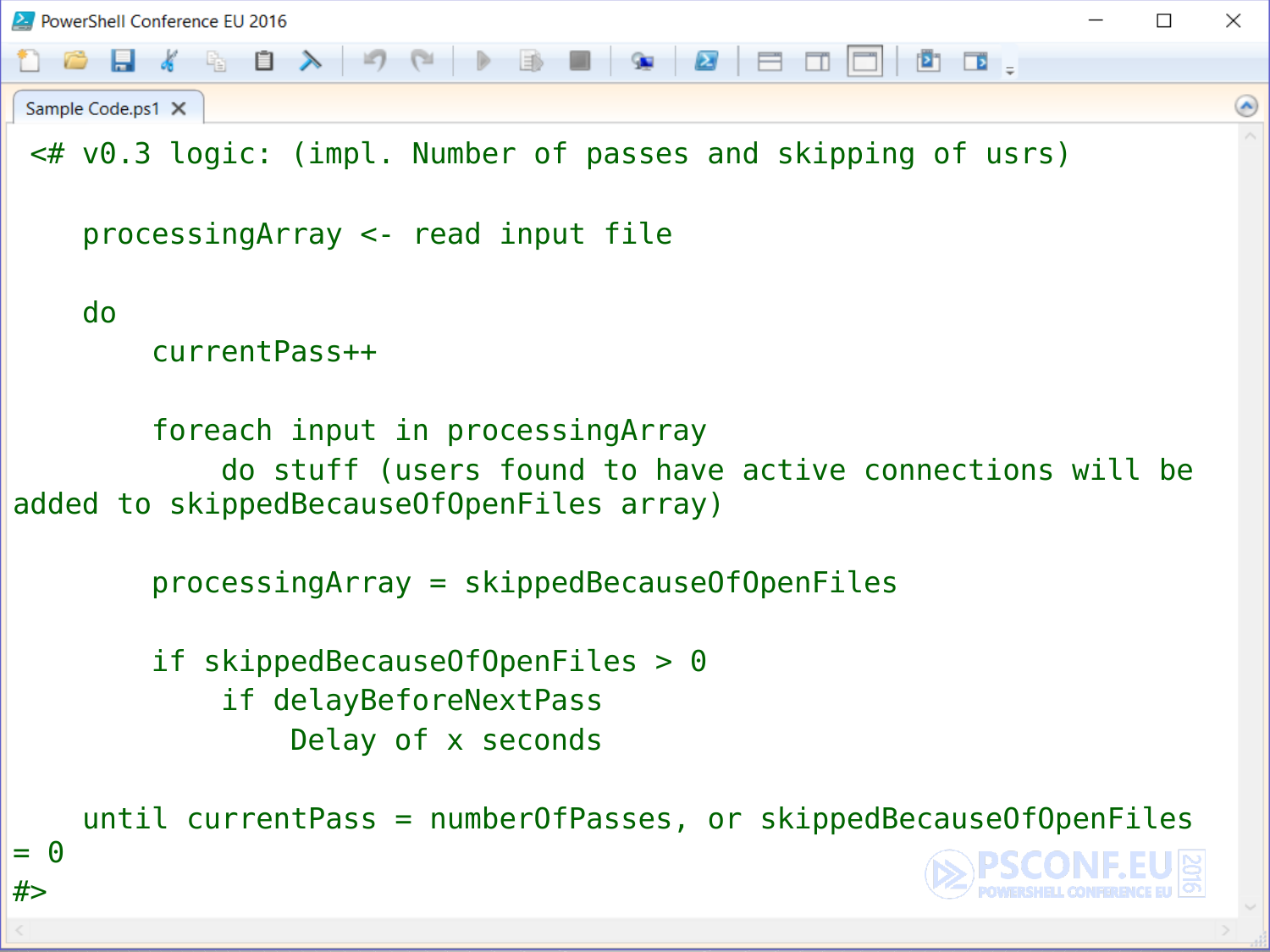

<# v0.3 logic: (impl. Number of passes and skipping of usrs)

    processingArray <- read input file

    do
        currentPass++

        foreach input in processingArray
            do stuff (users found to have active connections will be added to skippedBecauseOfOpenFiles array)

        processingArray = skippedBecauseOfOpenFiles

        if skippedBecauseOfOpenFiles > 0
            if delayBeforeNextPass
                Delay of x seconds

    until currentPass = numberOfPasses, or skippedBecauseOfOpenFiles = 0
#>